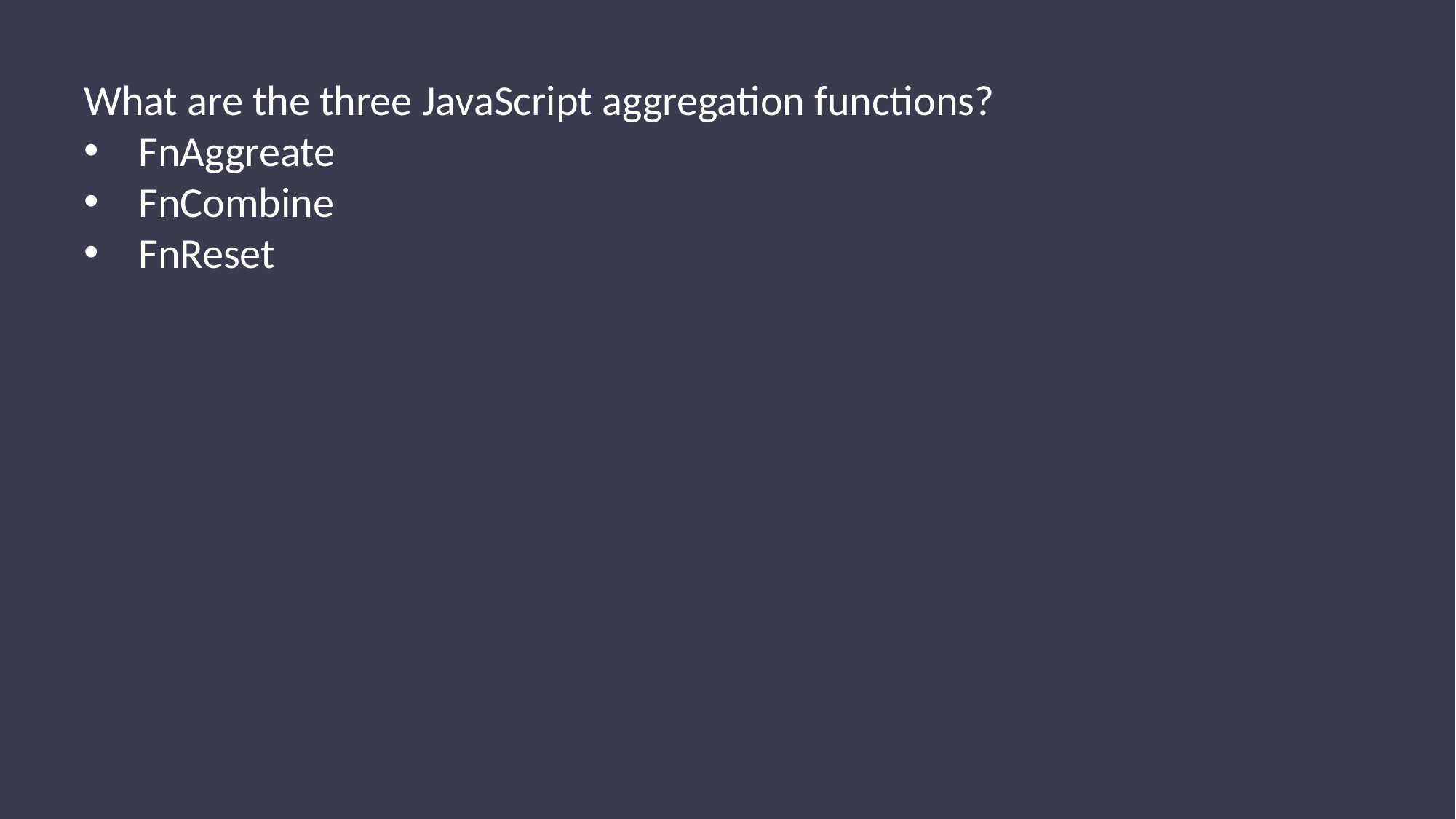

What are the three JavaScript aggregation functions?
FnAggreate
FnCombine
FnReset